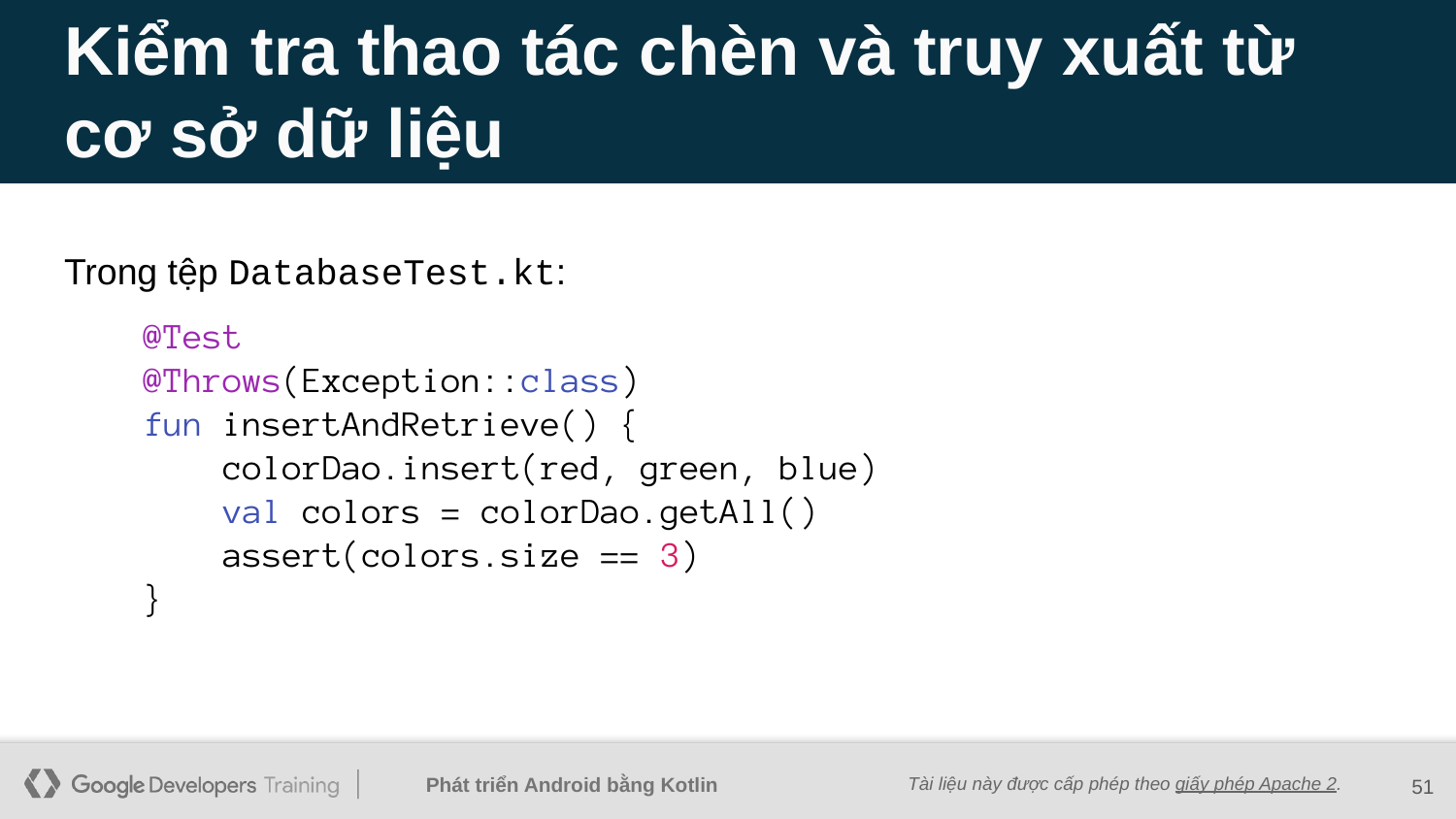

# Kiểm tra thao tác chèn và truy xuất từ cơ sở dữ liệu

Trong tệp DatabaseTest.kt:
    @Test
    @Throws(Exception::class)
    fun insertAndRetrieve() {
        colorDao.insert(red, green, blue)
        val colors = colorDao.getAll()
        assert(colors.size == 3)
    }

51